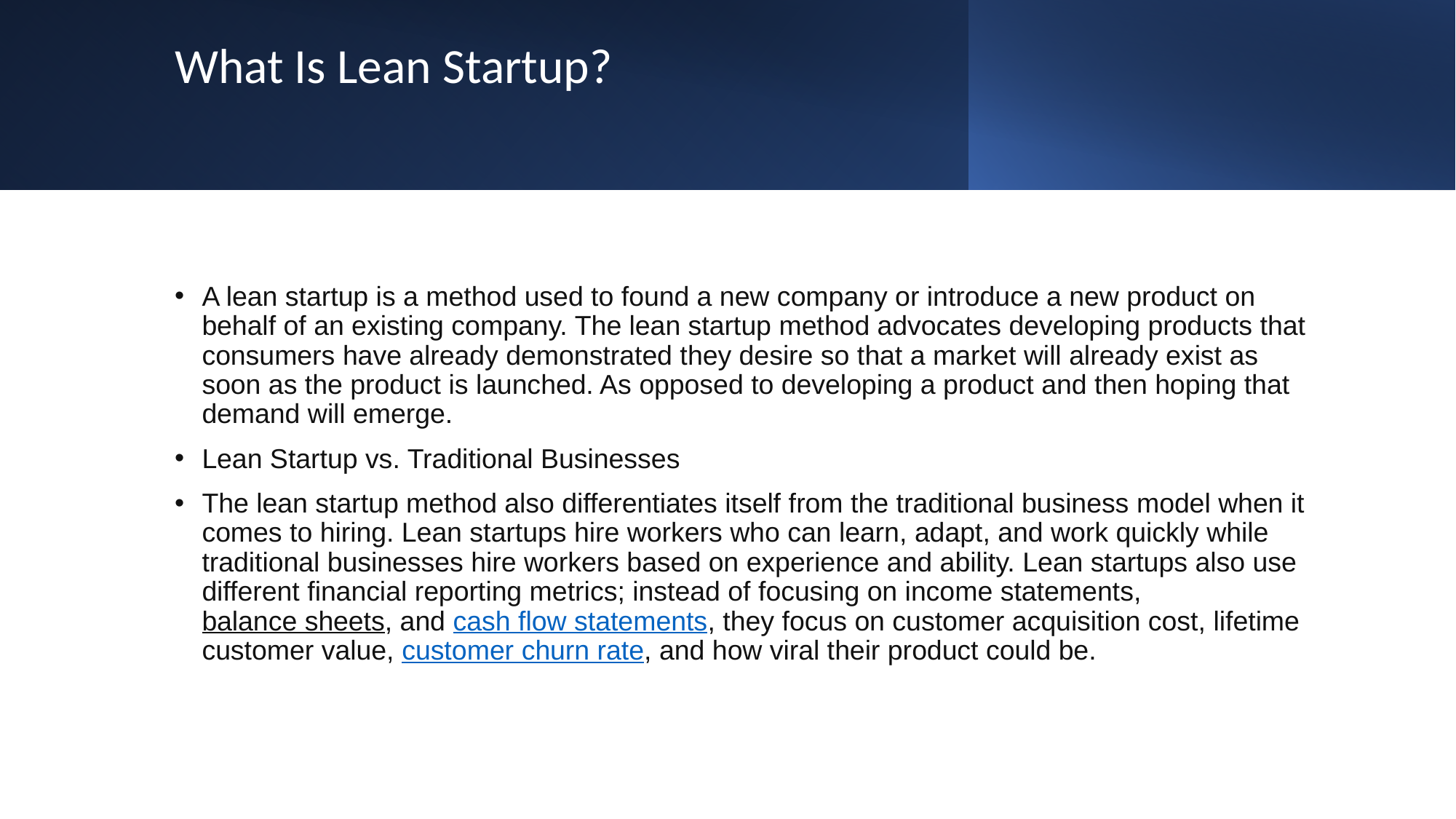

# What Is Lean Startup?
A lean startup is a method used to found a new company or introduce a new product on behalf of an existing company. The lean startup method advocates developing products that consumers have already demonstrated they desire so that a market will already exist as soon as the product is launched. As opposed to developing a product and then hoping that demand will emerge.
Lean Startup vs. Traditional Businesses
The lean startup method also differentiates itself from the traditional business model when it comes to hiring. Lean startups hire workers who can learn, adapt, and work quickly while traditional businesses hire workers based on experience and ability. Lean startups also use different financial reporting metrics; instead of focusing on income statements, balance sheets, and cash flow statements, they focus on customer acquisition cost, lifetime customer value, customer churn rate, and how viral their product could be.